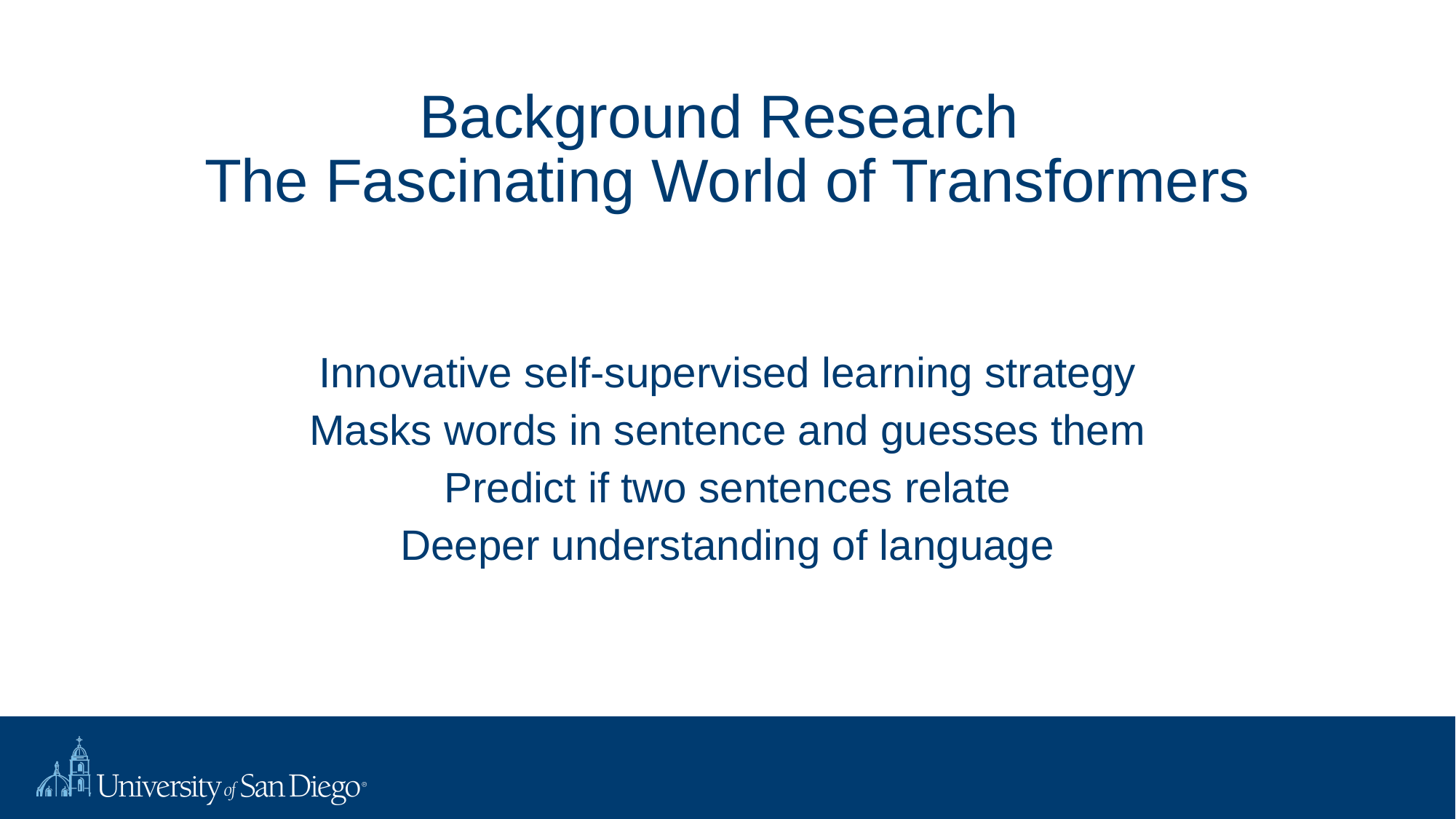

# Background Research The Fascinating World of Transformers
Innovative self-supervised learning strategy
Masks words in sentence and guesses them
Predict if two sentences relate
Deeper understanding of language